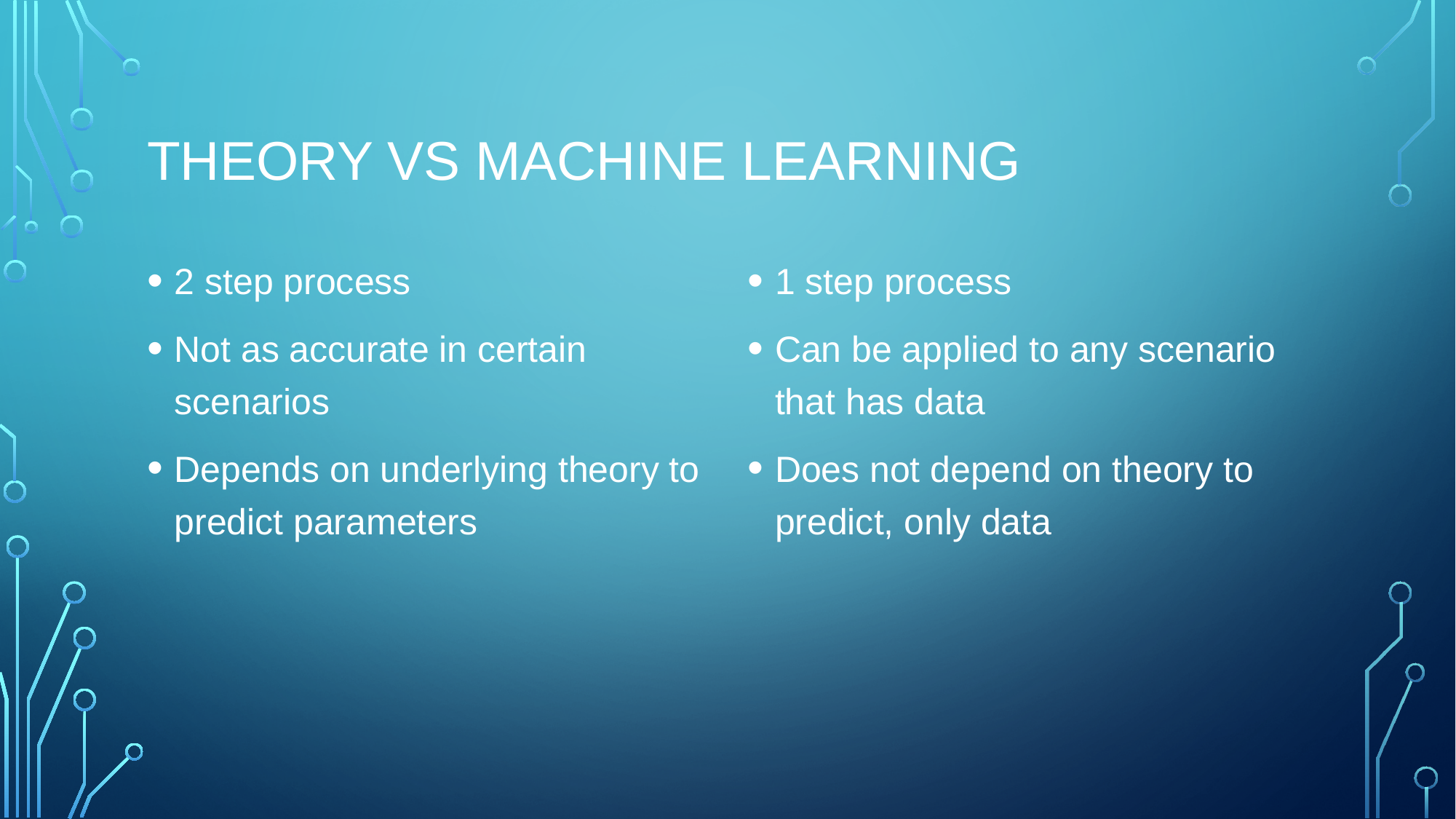

# Theory vs Machine learning
2 step process
Not as accurate in certain scenarios
Depends on underlying theory to predict parameters
1 step process
Can be applied to any scenario that has data
Does not depend on theory to predict, only data